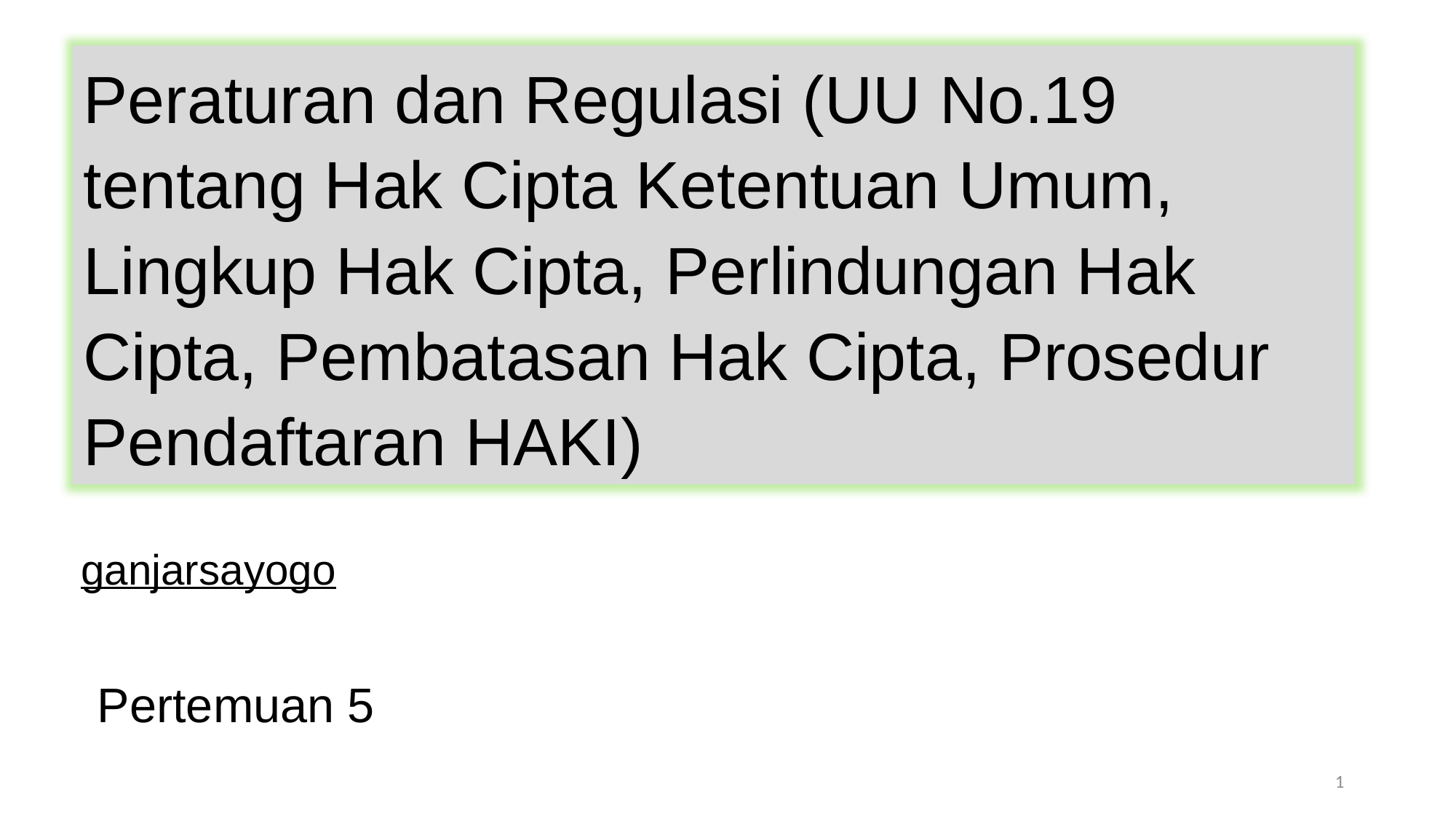

Peraturan dan Regulasi (UU No.19 tentang Hak Cipta Ketentuan Umum, Lingkup Hak Cipta, Perlindungan Hak Cipta, Pembatasan Hak Cipta, Prosedur Pendaftaran HAKI)
ganjarsayogo
Pertemuan 5
1